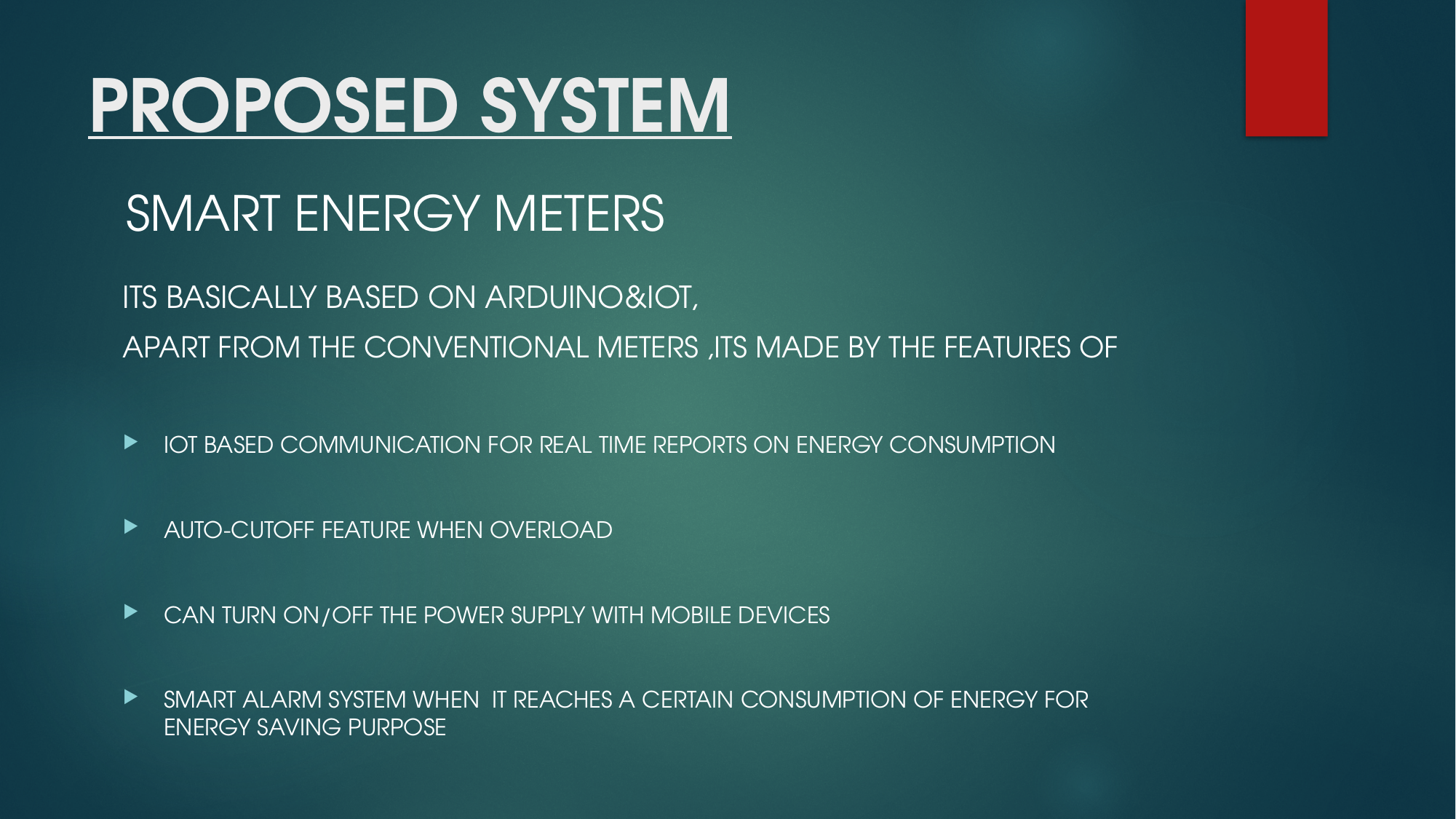

# PROPOSED SYSTEM
SMART ENERGY METERS
ITS BASICALLY BASED ON ARDUINO&IOT,
APART FROM THE CONVENTIONAL METERS ,ITS MADE BY THE FEATURES OF

IOT BASED COMMUNICATION FOR REAL TIME REPORTS ON ENERGY CONSUMPTION

AUTO-CUTOFF FEATURE WHEN OVERLOAD

CAN TURN ON/OFF THE POWER SUPPLY WITH MOBILE DEVICES

SMART ALARM SYSTEM WHEN  IT REACHES A CERTAIN CONSUMPTION OF ENERGY FOR ENERGY SAVING PURPOSE